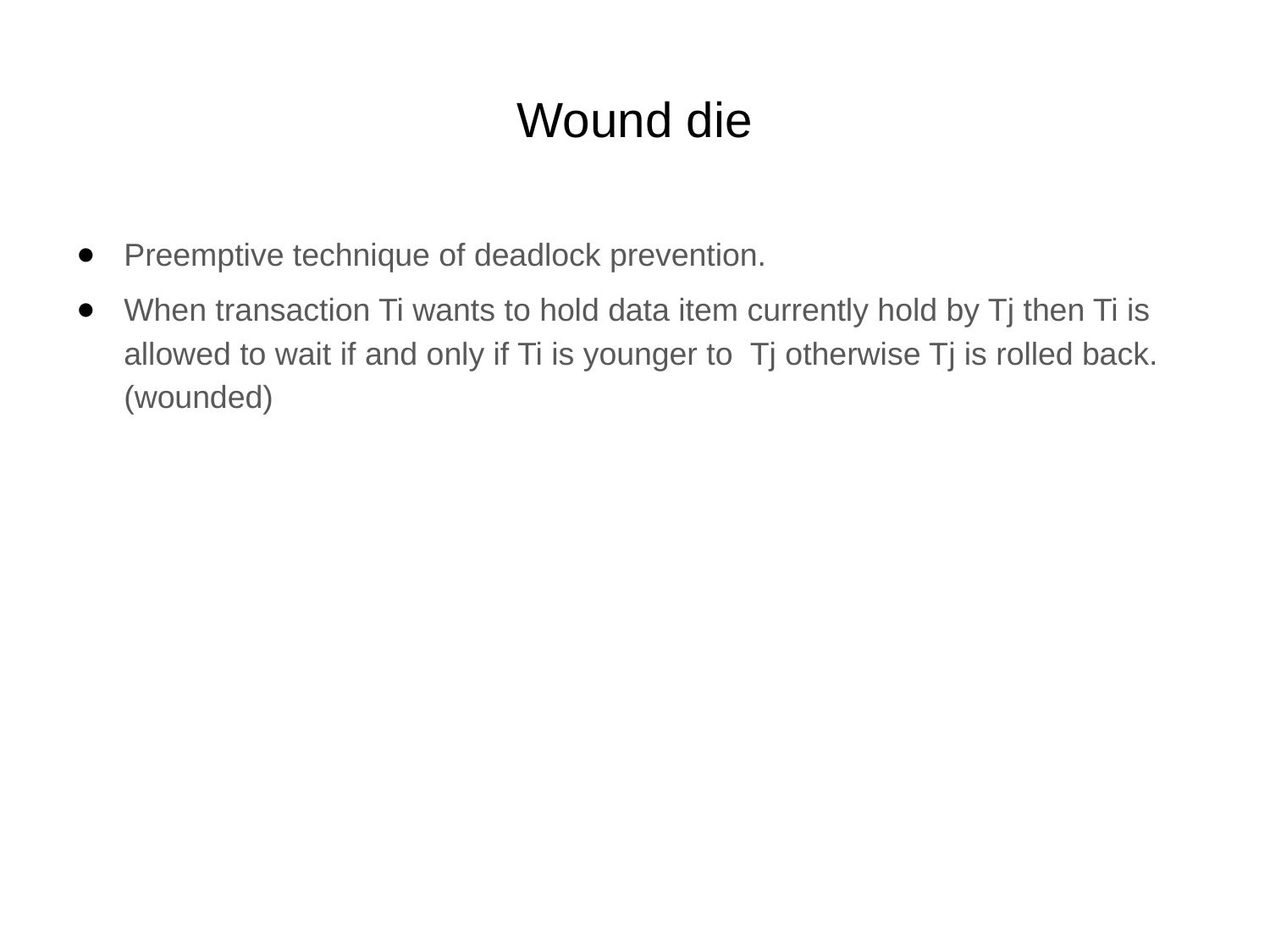

# Wound die
Preemptive technique of deadlock prevention.
When transaction Ti wants to hold data item currently hold by Tj then Ti is allowed to wait if and only if Ti is younger to  Tj otherwise Tj is rolled back. (wounded)